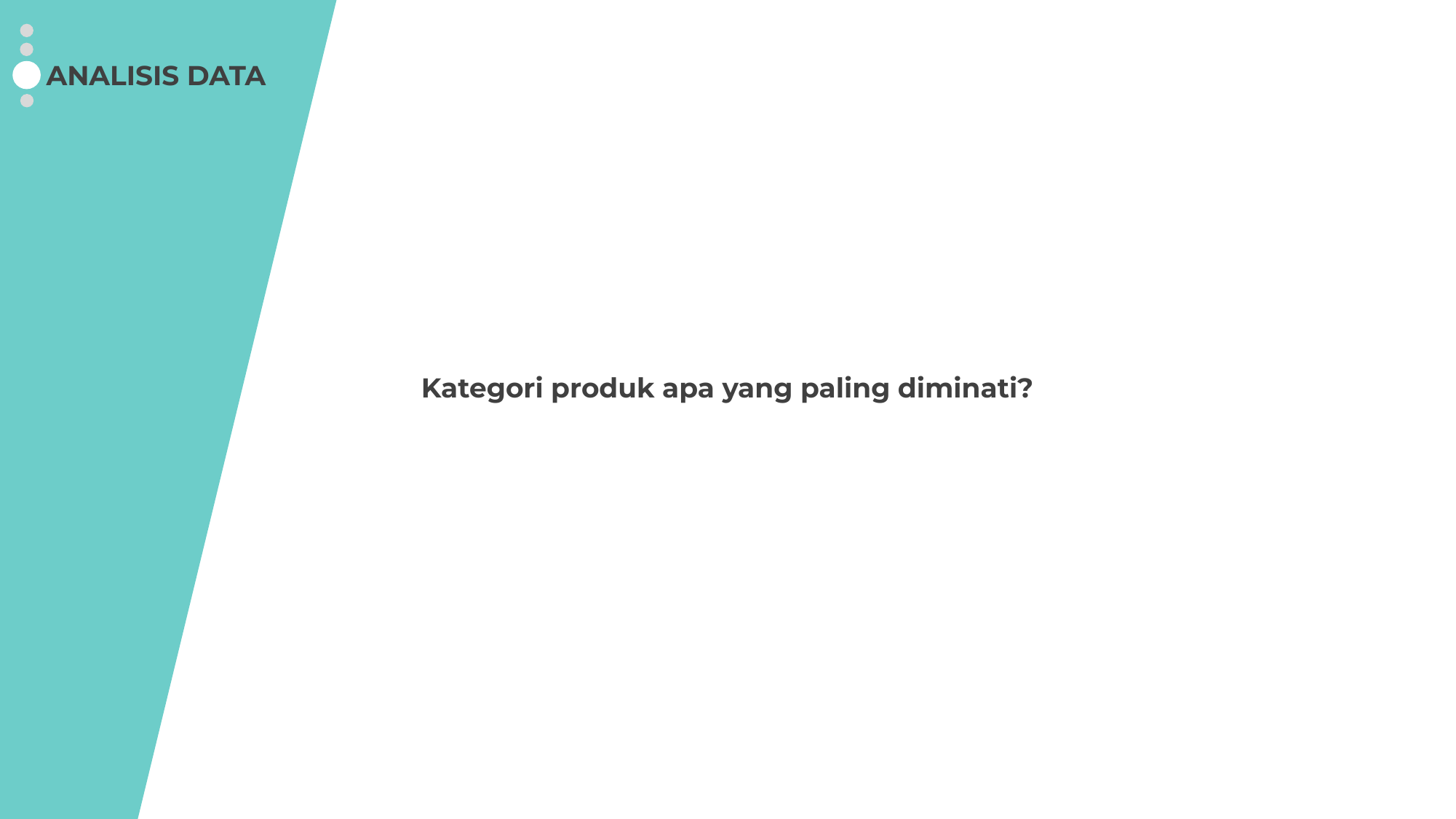

ANALISIS DATA

Kategori produk apa yang paling diminati?